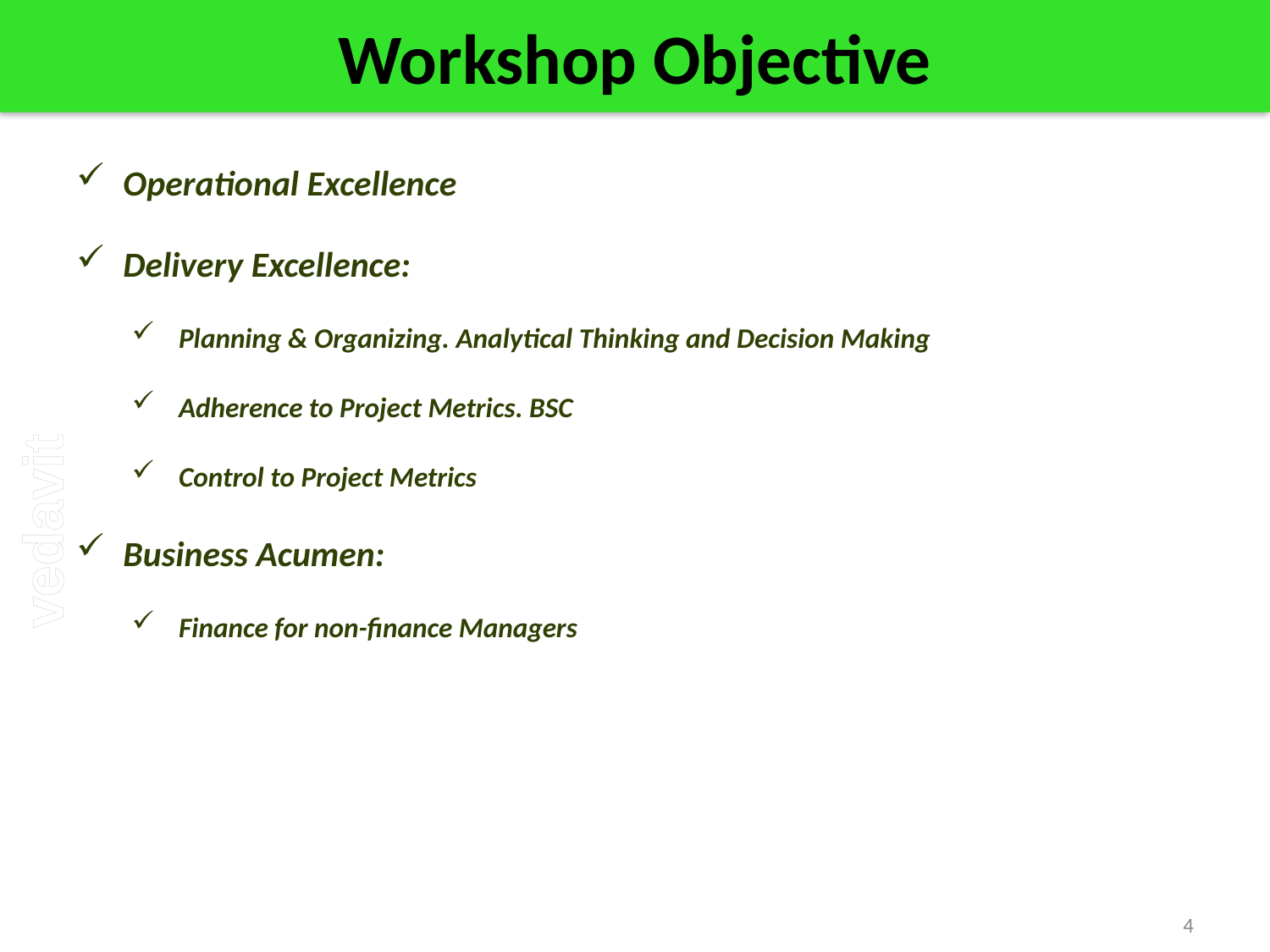

# Workshop Objective

Operational Excellence
Delivery Excellence:
Planning & Organizing. Analytical Thinking and Decision Making
Adherence to Project Metrics. BSC
Control to Project Metrics
Business Acumen:
Finance for non-finance Managers
4